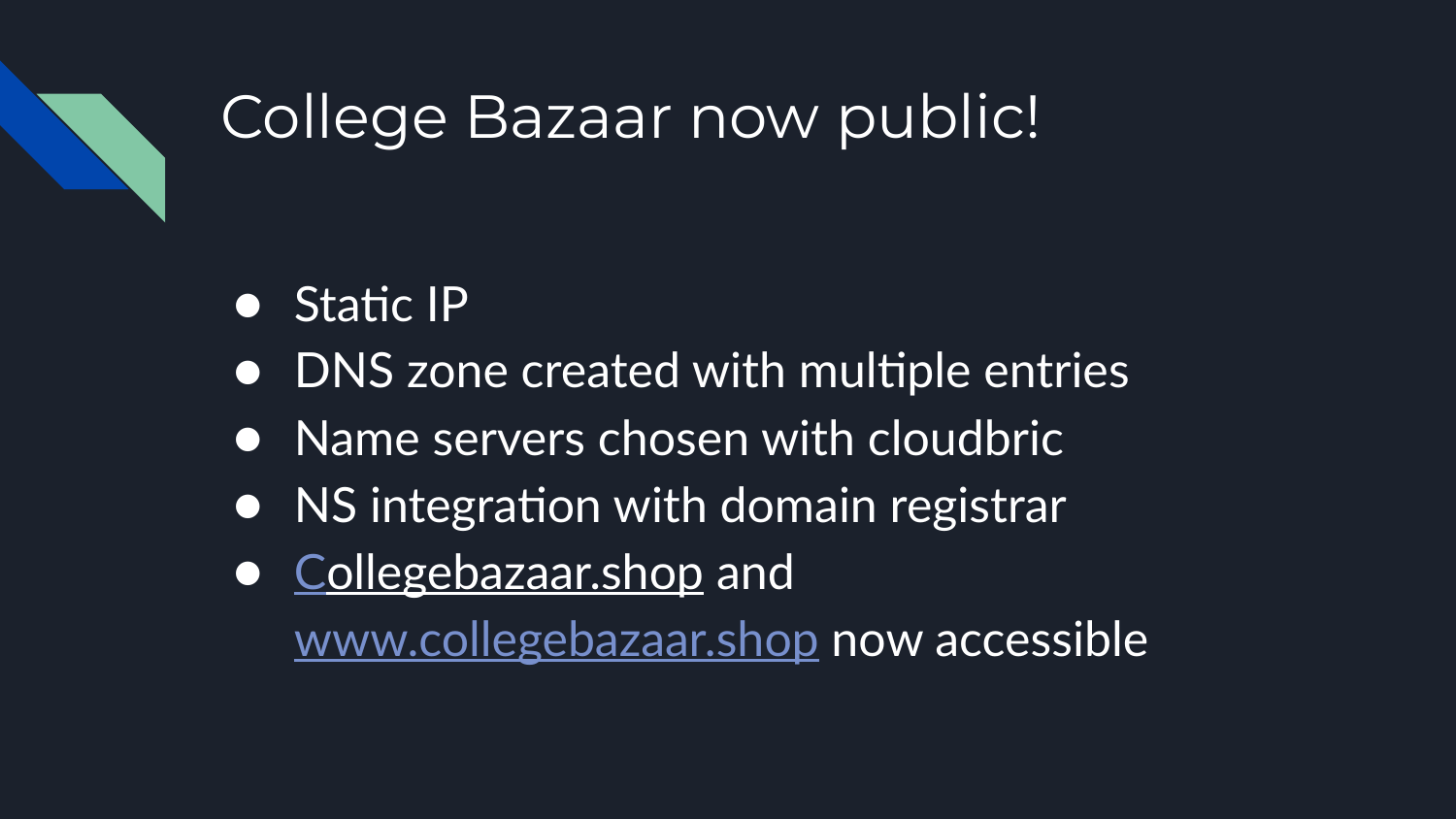

# College Bazaar now public!
Static IP
DNS zone created with multiple entries
Name servers chosen with cloudbric
NS integration with domain registrar
Collegebazaar.shop and www.collegebazaar.shop now accessible